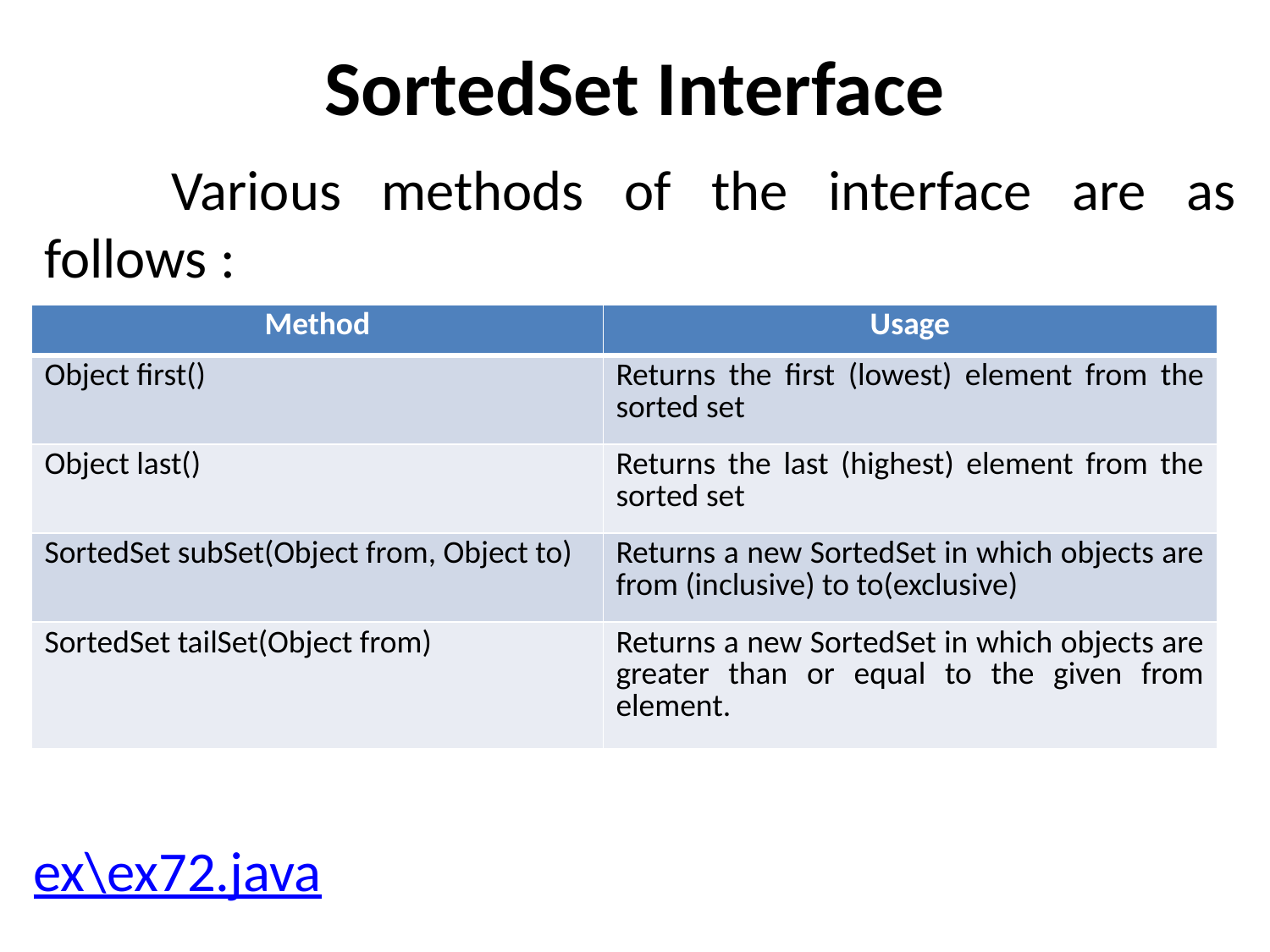

# SortedSet Interface
	Various methods of the interface are as follows :
| Method | Usage |
| --- | --- |
| Object first() | Returns the first (lowest) element from the sorted set |
| Object last() | Returns the last (highest) element from the sorted set |
| SortedSet subSet(Object from, Object to) | Returns a new SortedSet in which objects are from (inclusive) to to(exclusive) |
| SortedSet tailSet(Object from) | Returns a new SortedSet in which objects are greater than or equal to the given from element. |
ex\ex72.java